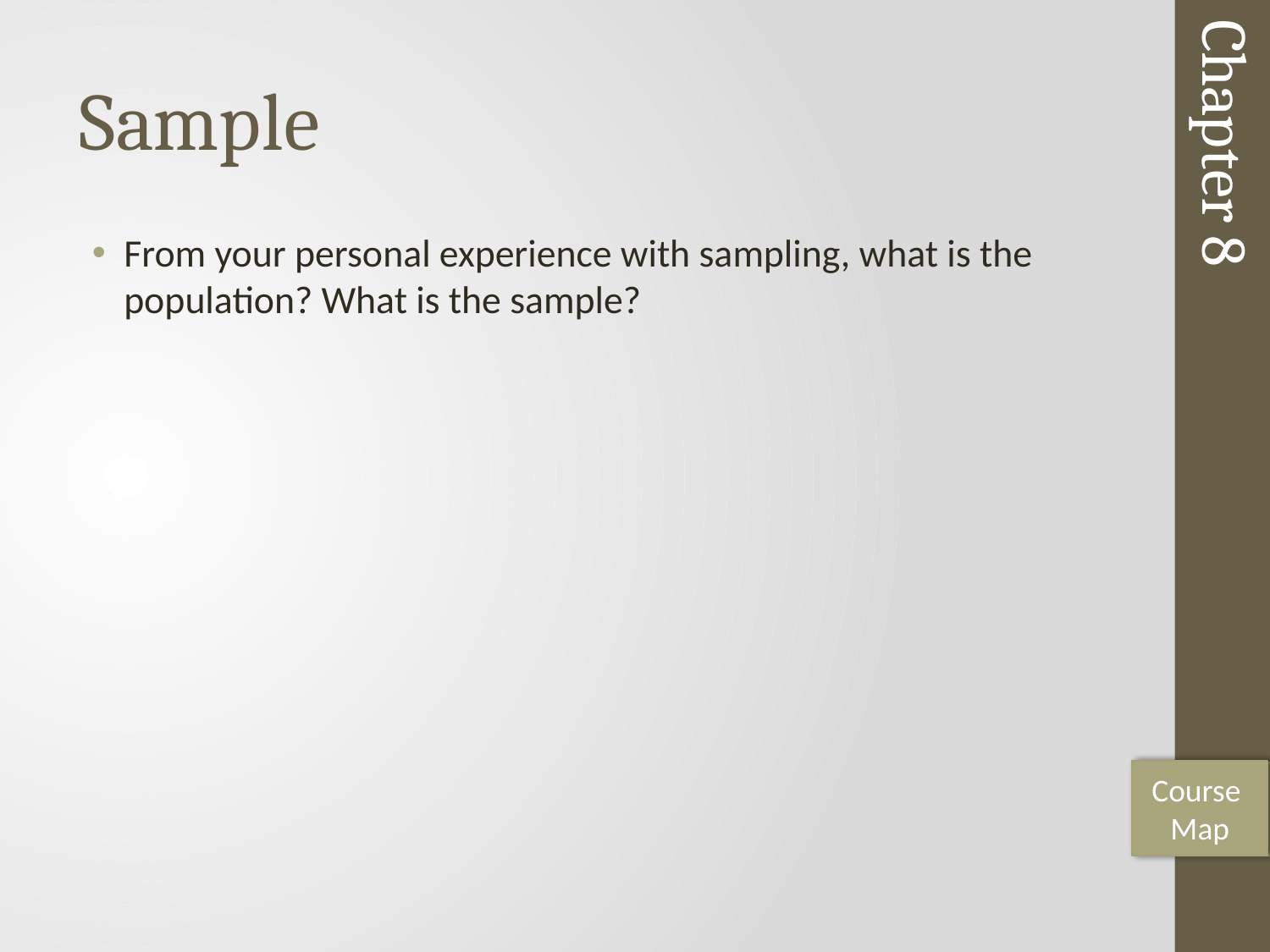

# Sample
From your personal experience with sampling, what is the population? What is the sample?
Chapter 8
Course
Map